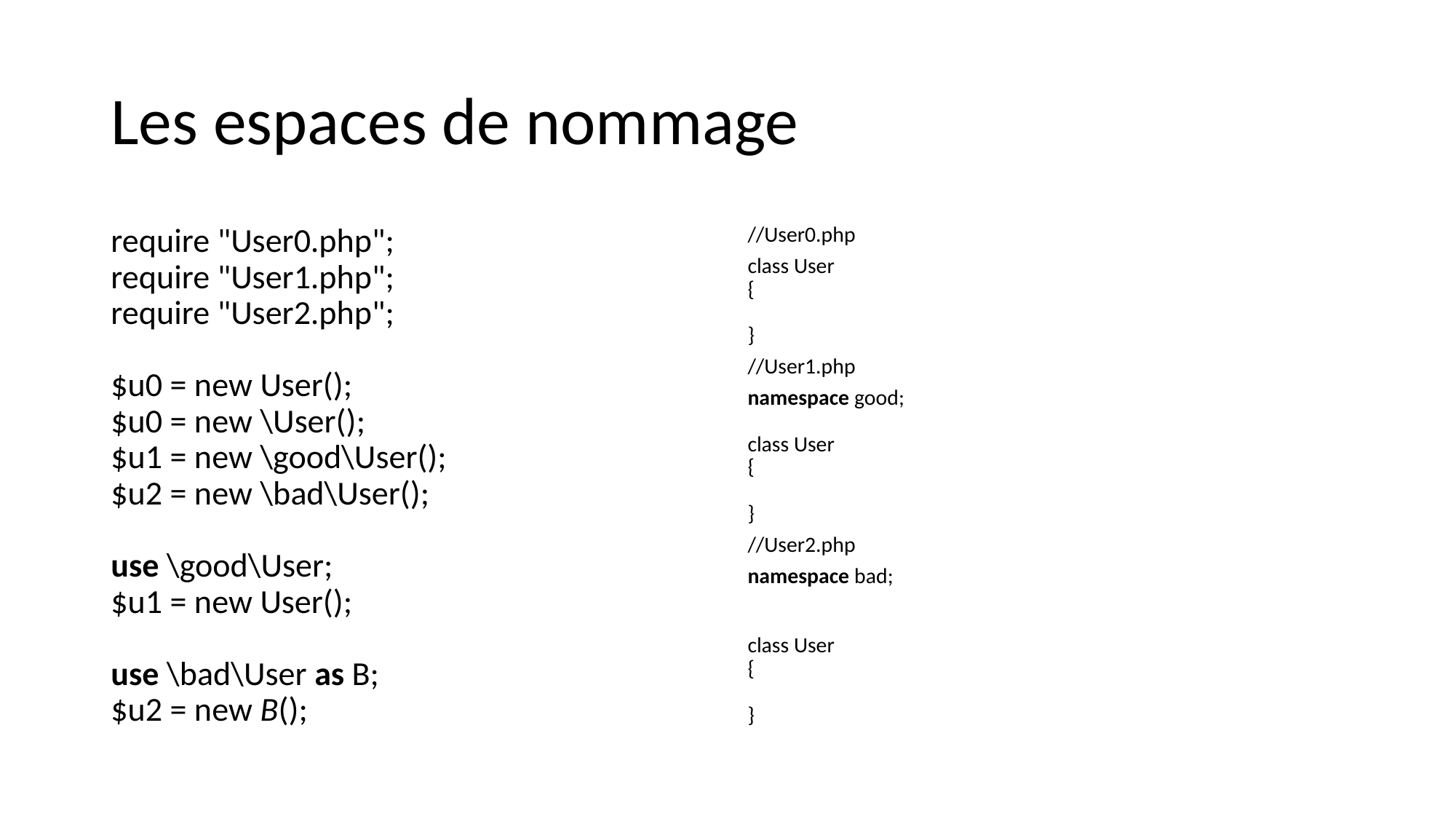

# Les espaces de nommage
require "User0.php";
require "User1.php";
require "User2.php";
$u0 = new User();
$u0 = new \User();
$u1 = new \good\User();
$u2 = new \bad\User();
use \good\User;
$u1 = new User();
use \bad\User as B;
$u2 = new B();
//User0.php
class User
{
}
//User1.php
namespace good;
class User
{
}
//User2.php
namespace bad;
class User
{
}